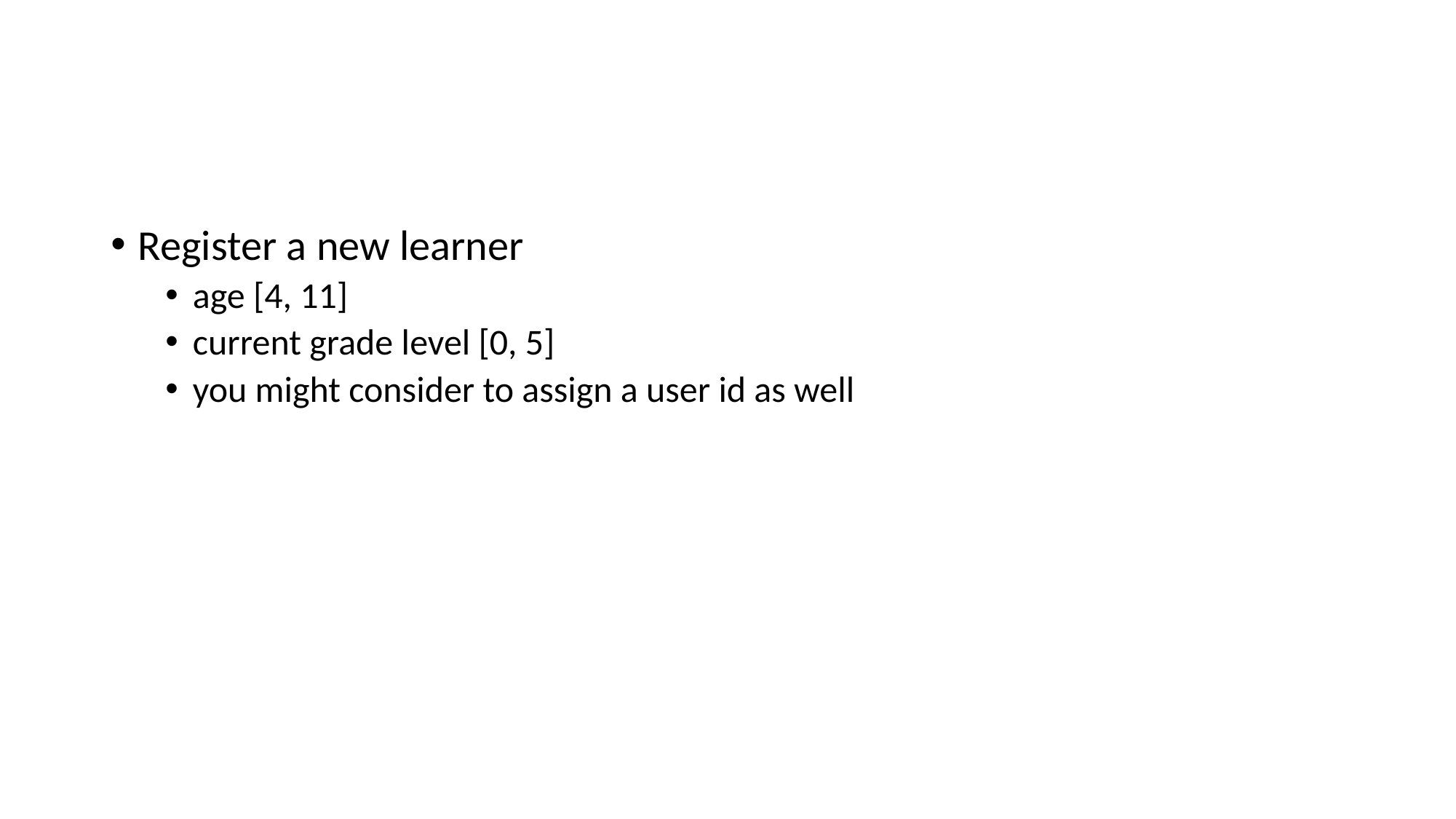

#
Register a new learner
age [4, 11]
current grade level [0, 5]
you might consider to assign a user id as well